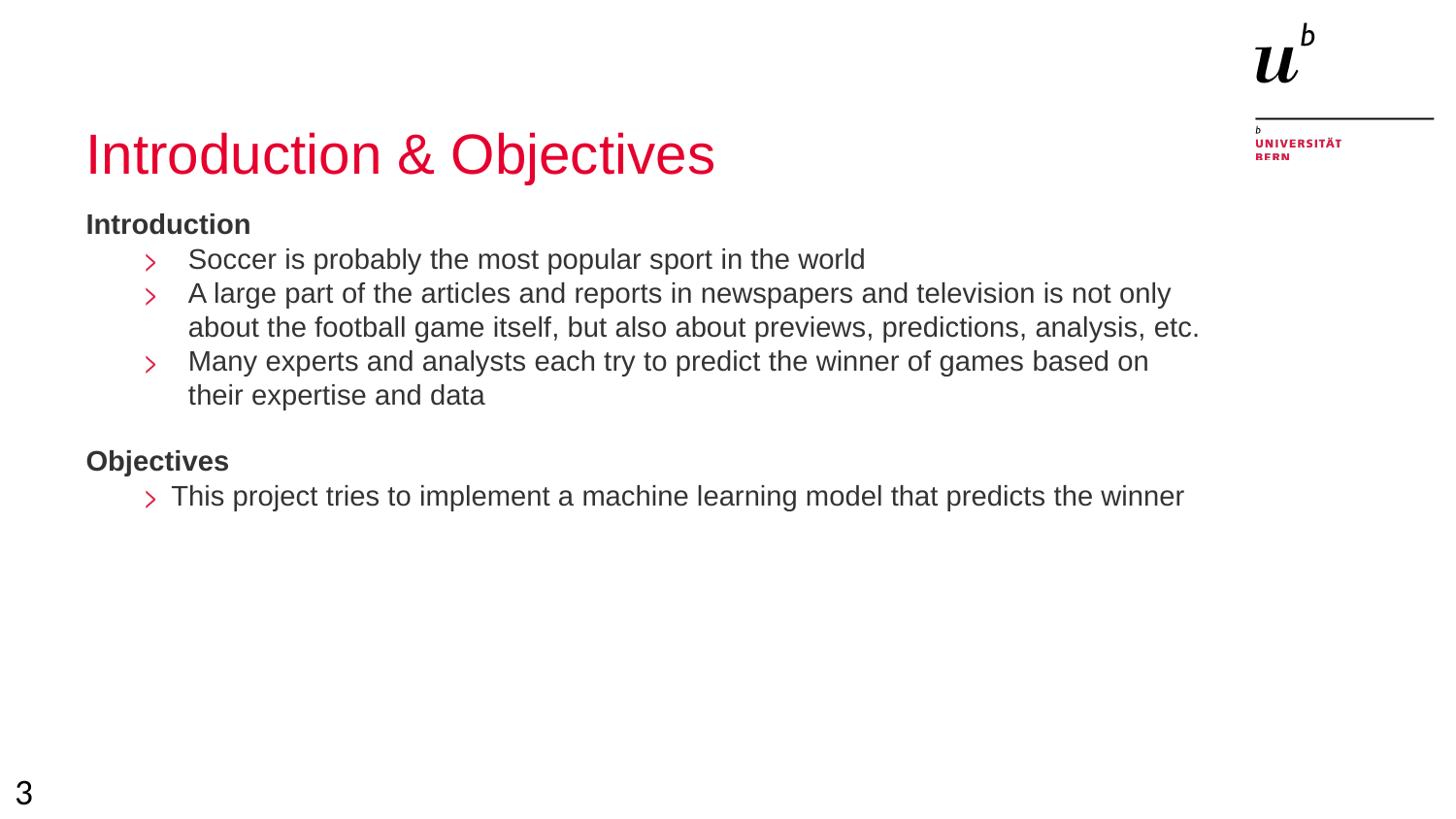

# Introduction & Objectives
Introduction
Soccer is probably the most popular sport in the world
A large part of the articles and reports in newspapers and television is not only about the football game itself, but also about previews, predictions, analysis, etc.
Many experts and analysts each try to predict the winner of games based on their expertise and data

Objectives
This project tries to implement a machine learning model that predicts the winner

3